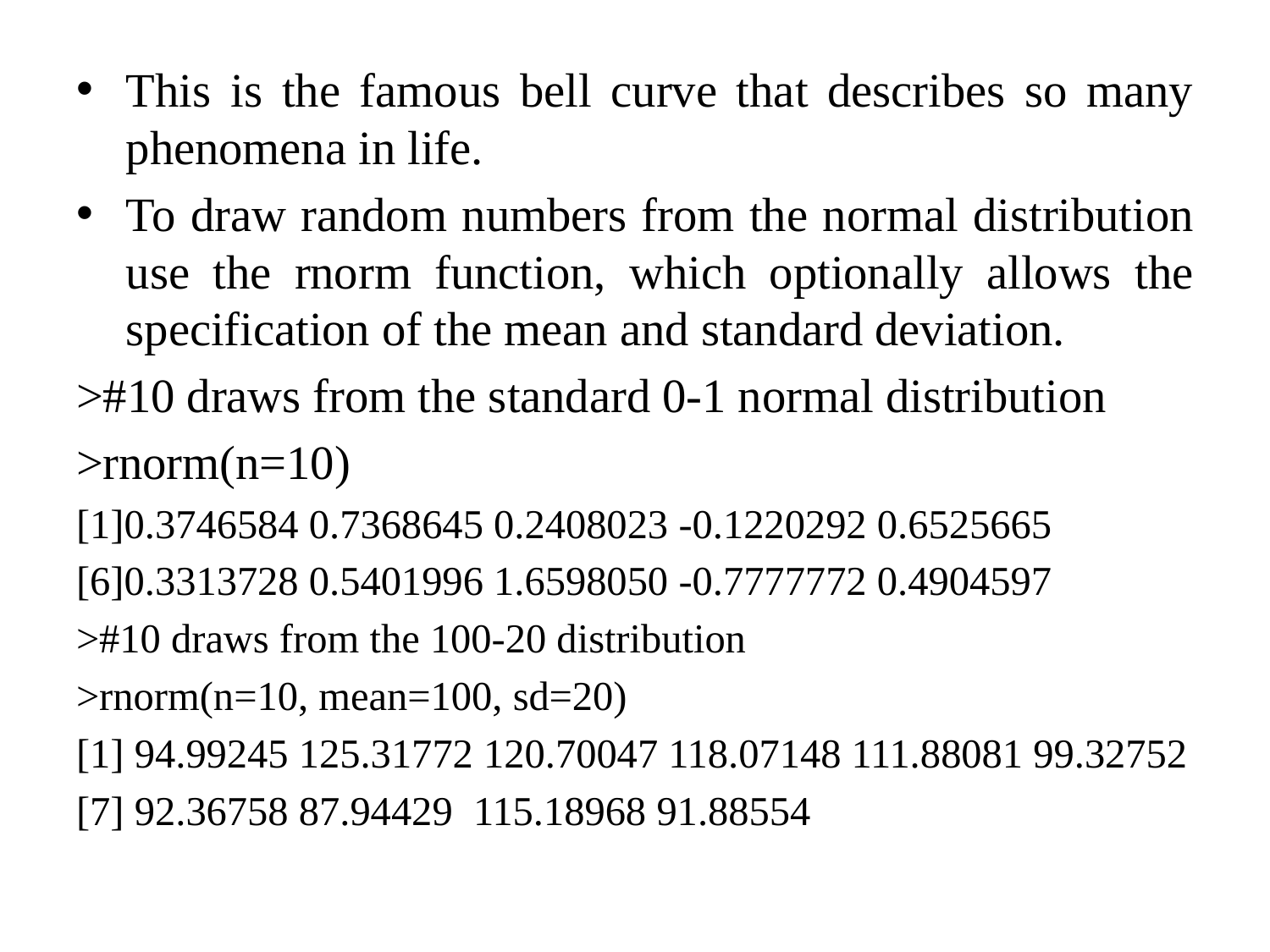

This is the famous bell curve that describes so many phenomena in life.
To draw random numbers from the normal distribution use the rnorm function, which optionally allows the specification of the mean and standard deviation.
>#10 draws from the standard 0-1 normal distribution
>rnorm(n=10)
[1]0.3746584 0.7368645 0.2408023 -0.1220292 0.6525665
[6]0.3313728 0.5401996 1.6598050 -0.7777772 0.4904597
>#10 draws from the 100-20 distribution
>rnorm(n=10, mean=100, sd=20)
[1] 94.99245 125.31772 120.70047 118.07148 111.88081 99.32752
[7] 92.36758 87.94429  115.18968 91.88554